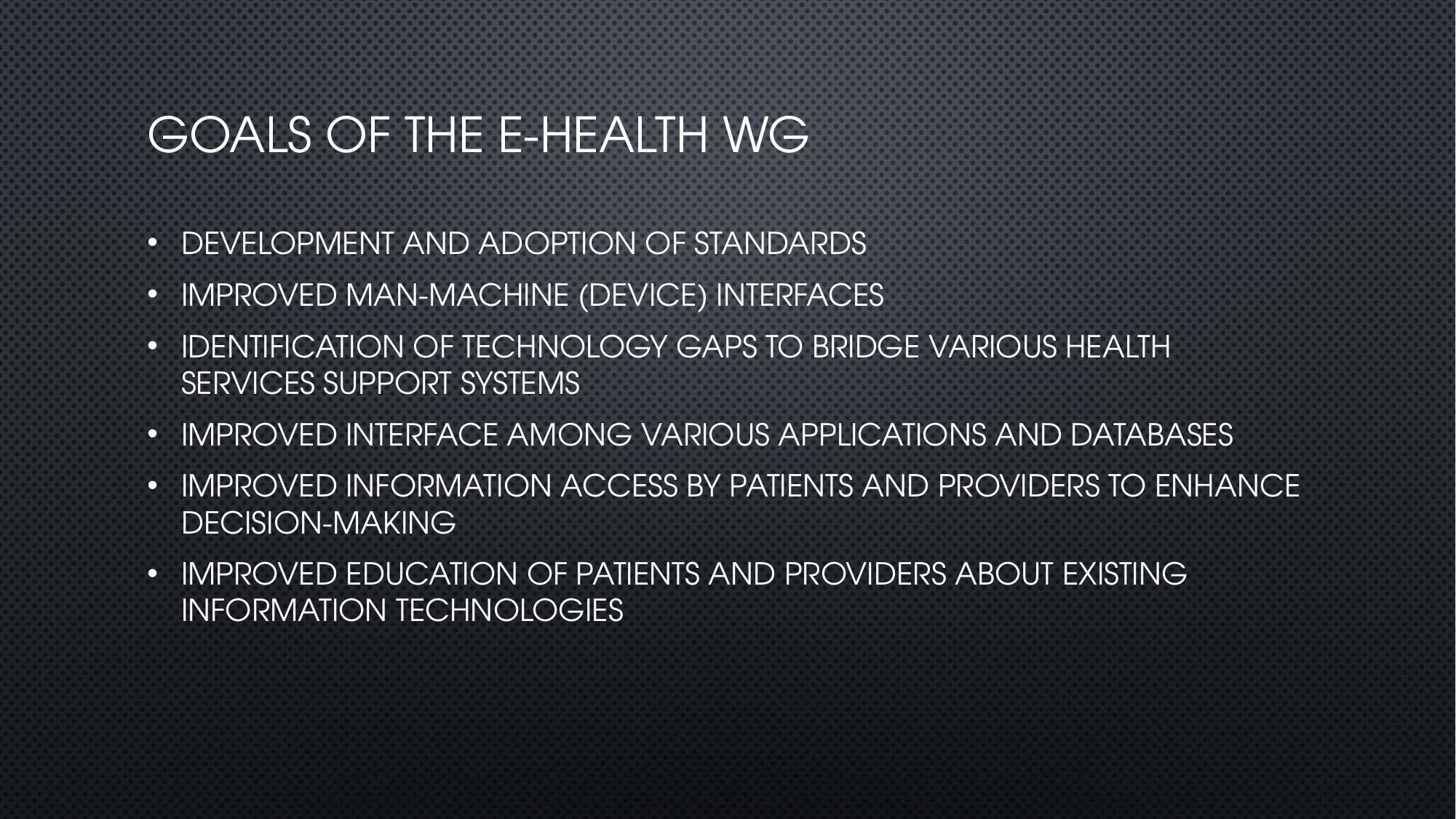

# Goals of the E-Health WG
Development and adoption of standards
Improved man-machine (device) interfaces
Identification of technology gaps to bridge various health services support systems
Improved interface among various applications and databases
Improved information access by patients and providers to enhance decision-making
Improved education of patients and providers about existing information technologies